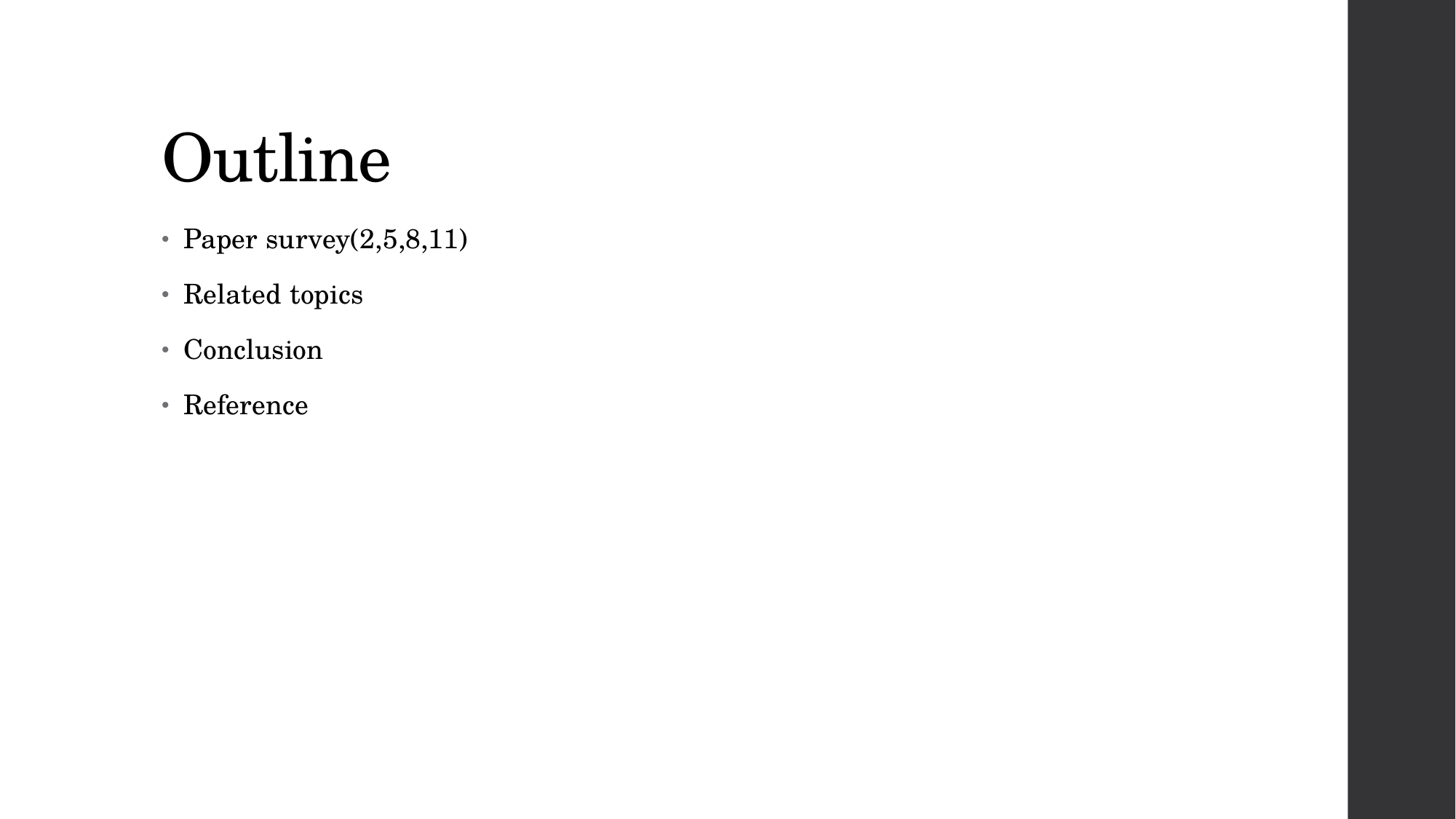

# Outline
Paper survey(2,5,8,11)
Related topics
Conclusion
Reference